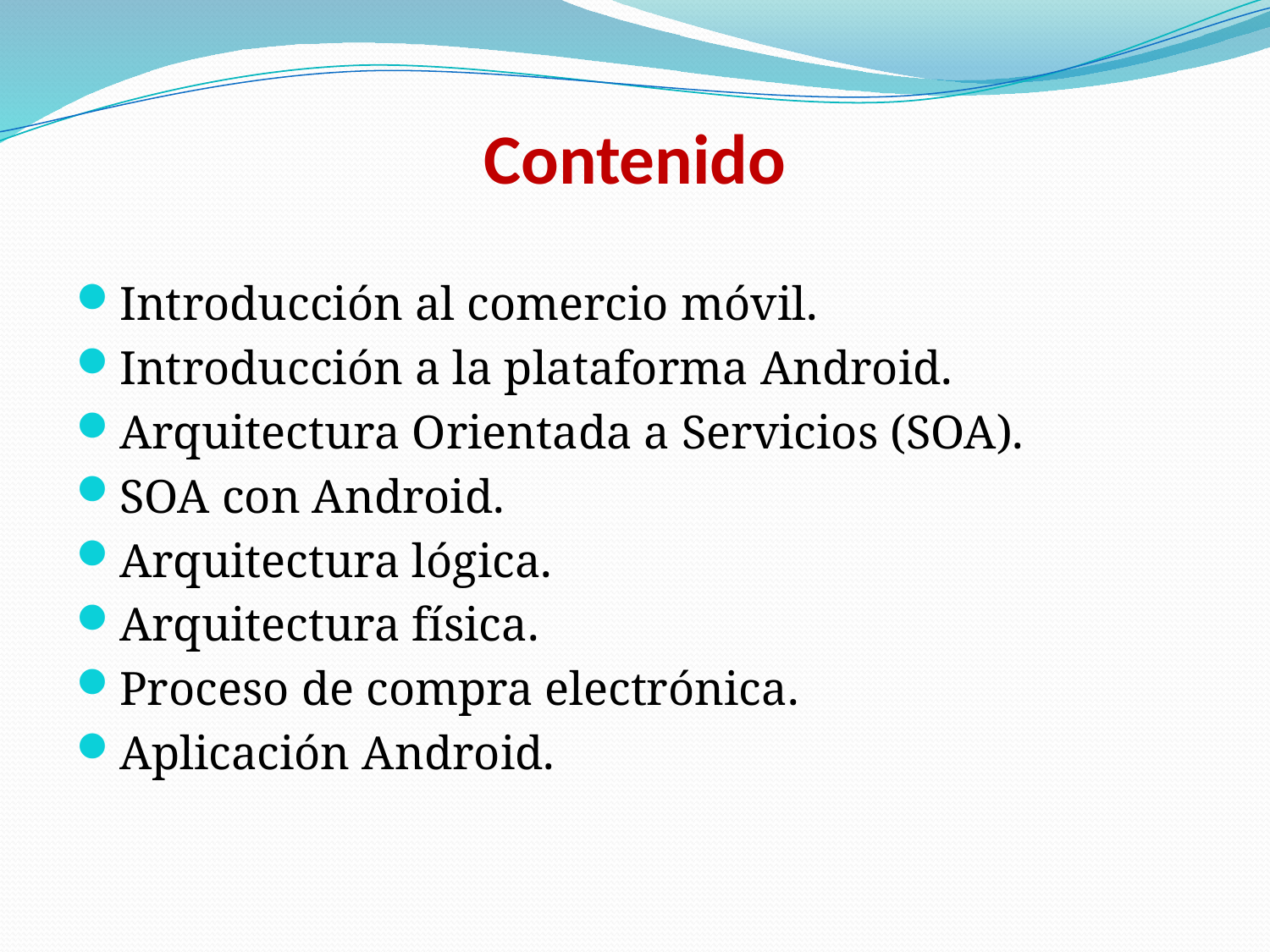

# Contenido
Introducción al comercio móvil.
Introducción a la plataforma Android.
Arquitectura Orientada a Servicios (SOA).
SOA con Android.
Arquitectura lógica.
Arquitectura física.
Proceso de compra electrónica.
Aplicación Android.